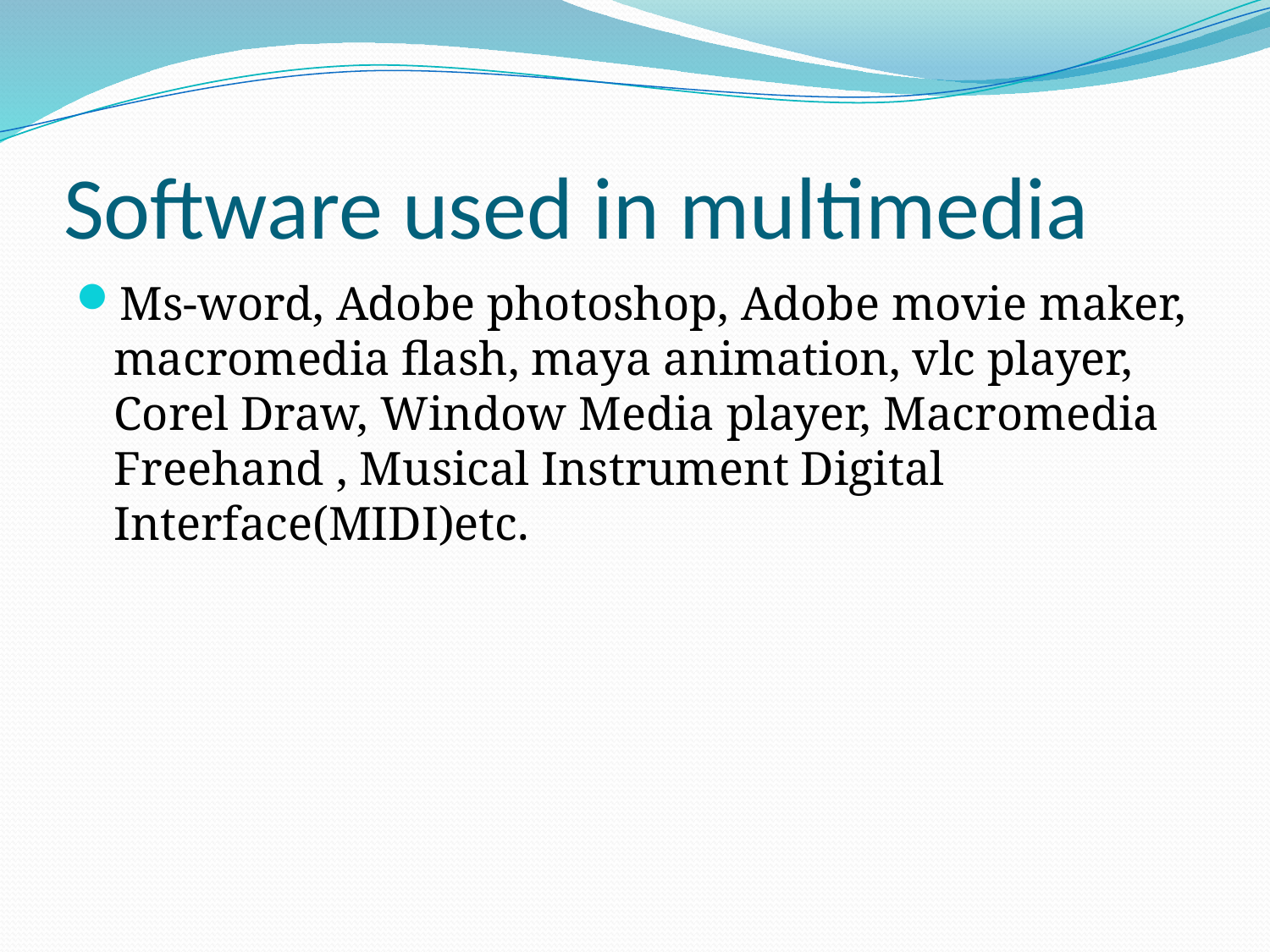

# Software used in multimedia
Ms-word, Adobe photoshop, Adobe movie maker, macromedia flash, maya animation, vlc player, Corel Draw, Window Media player, Macromedia Freehand , Musical Instrument Digital Interface(MIDI)etc.